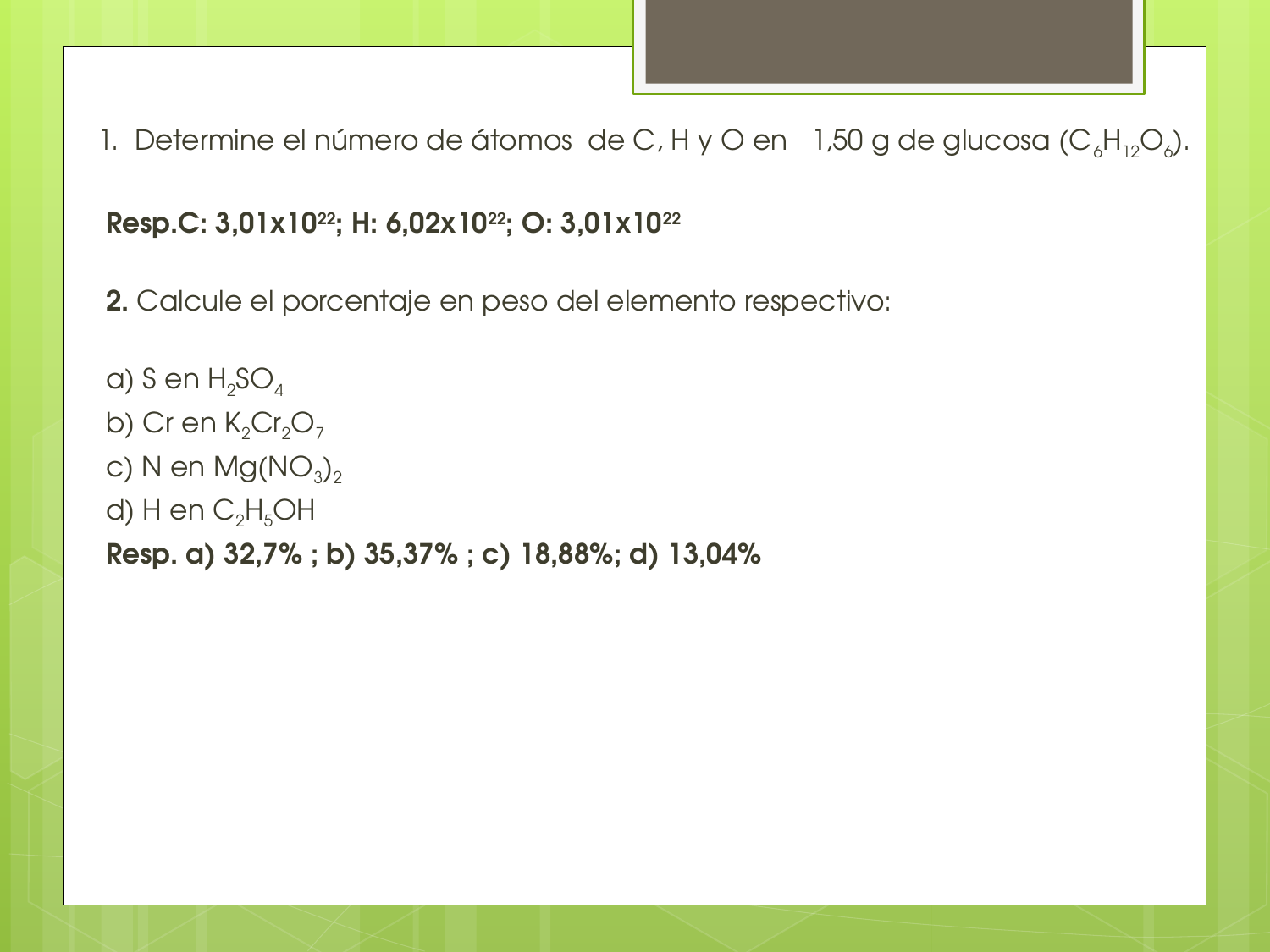

1.  Determine el número de átomos  de C, H y O en   1,50 g de glucosa (C6H12O6).

Resp.C: 3,01x1022; H: 6,02x1022; O: 3,01x1022

2. Calcule el porcentaje en peso del elemento respectivo:

a) S en H2SO4
b) Cr en K2Cr2O7
c) N en Mg(NO3)2
d) H en C2H5OH
Resp. a) 32,7% ; b) 35,37% ; c) 18,88%; d) 13,04%